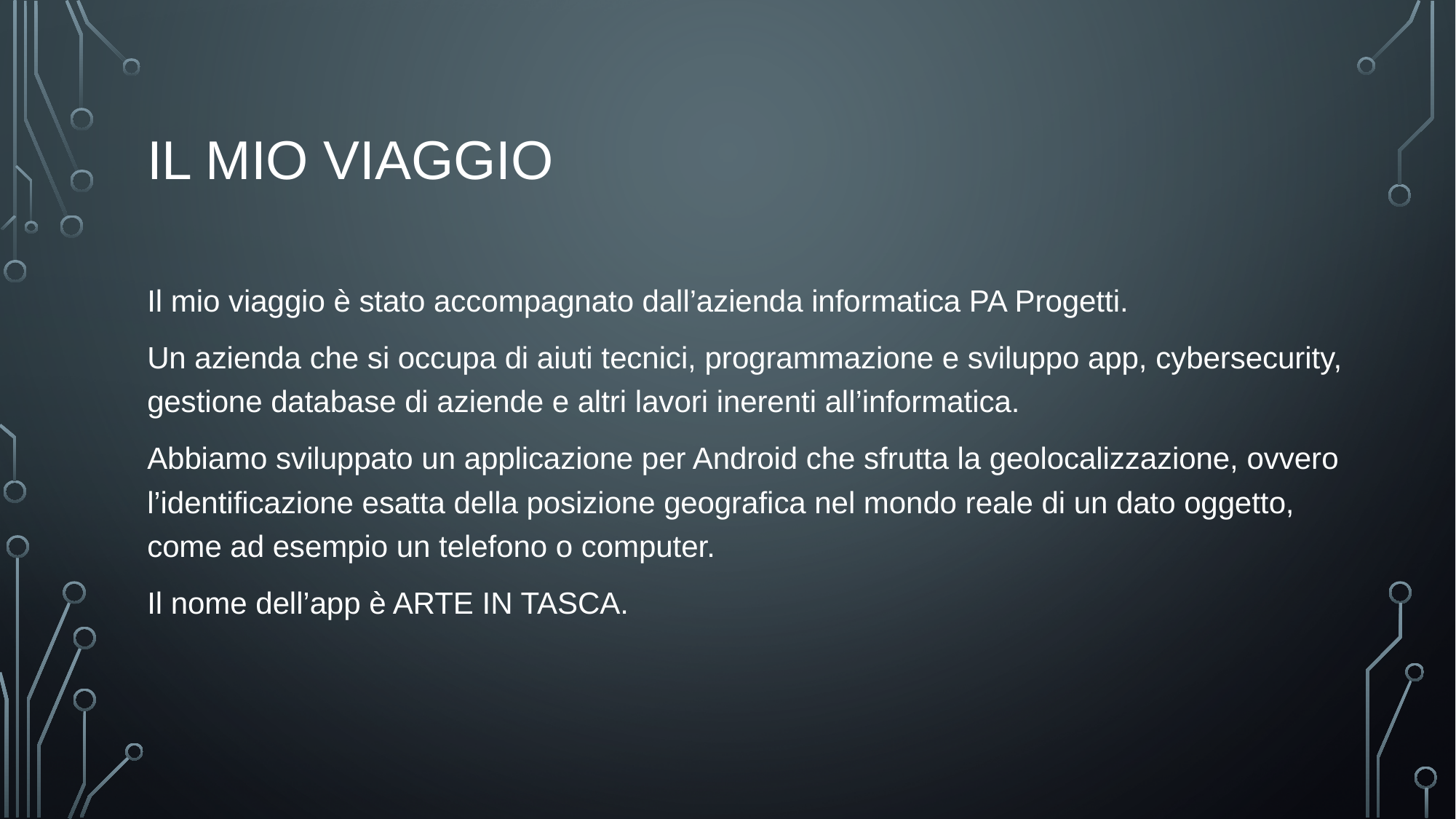

# Il mio viaggio
Il mio viaggio è stato accompagnato dall’azienda informatica PA Progetti.
Un azienda che si occupa di aiuti tecnici, programmazione e sviluppo app, cybersecurity, gestione database di aziende e altri lavori inerenti all’informatica.
Abbiamo sviluppato un applicazione per Android che sfrutta la geolocalizzazione, ovvero l’identificazione esatta della posizione geografica nel mondo reale di un dato oggetto, come ad esempio un telefono o computer.
Il nome dell’app è ARTE IN TASCA.